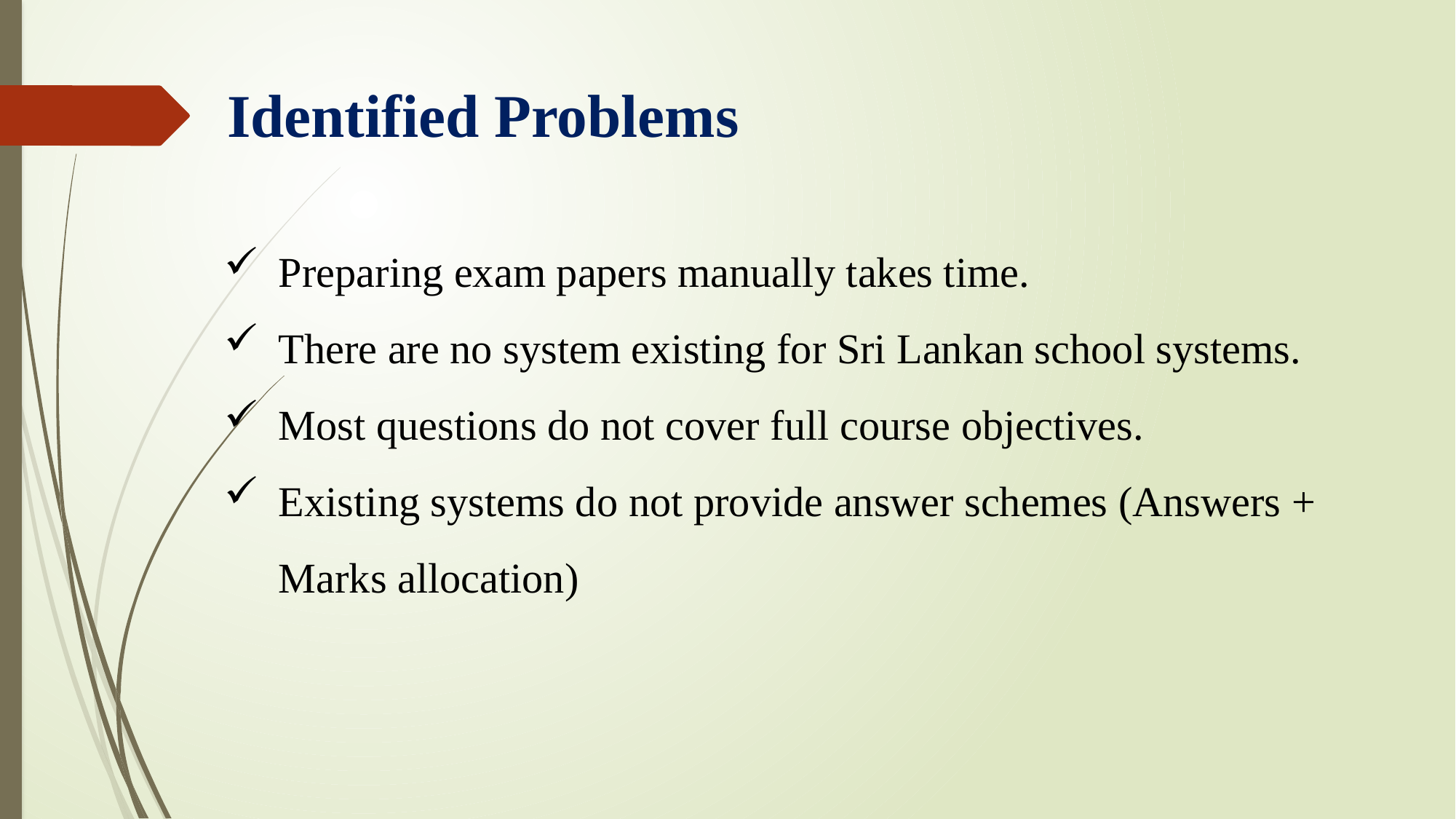

Identified Problems
Preparing exam papers manually takes time.
There are no system existing for Sri Lankan school systems.
Most questions do not cover full course objectives.
Existing systems do not provide answer schemes (Answers + Marks allocation)